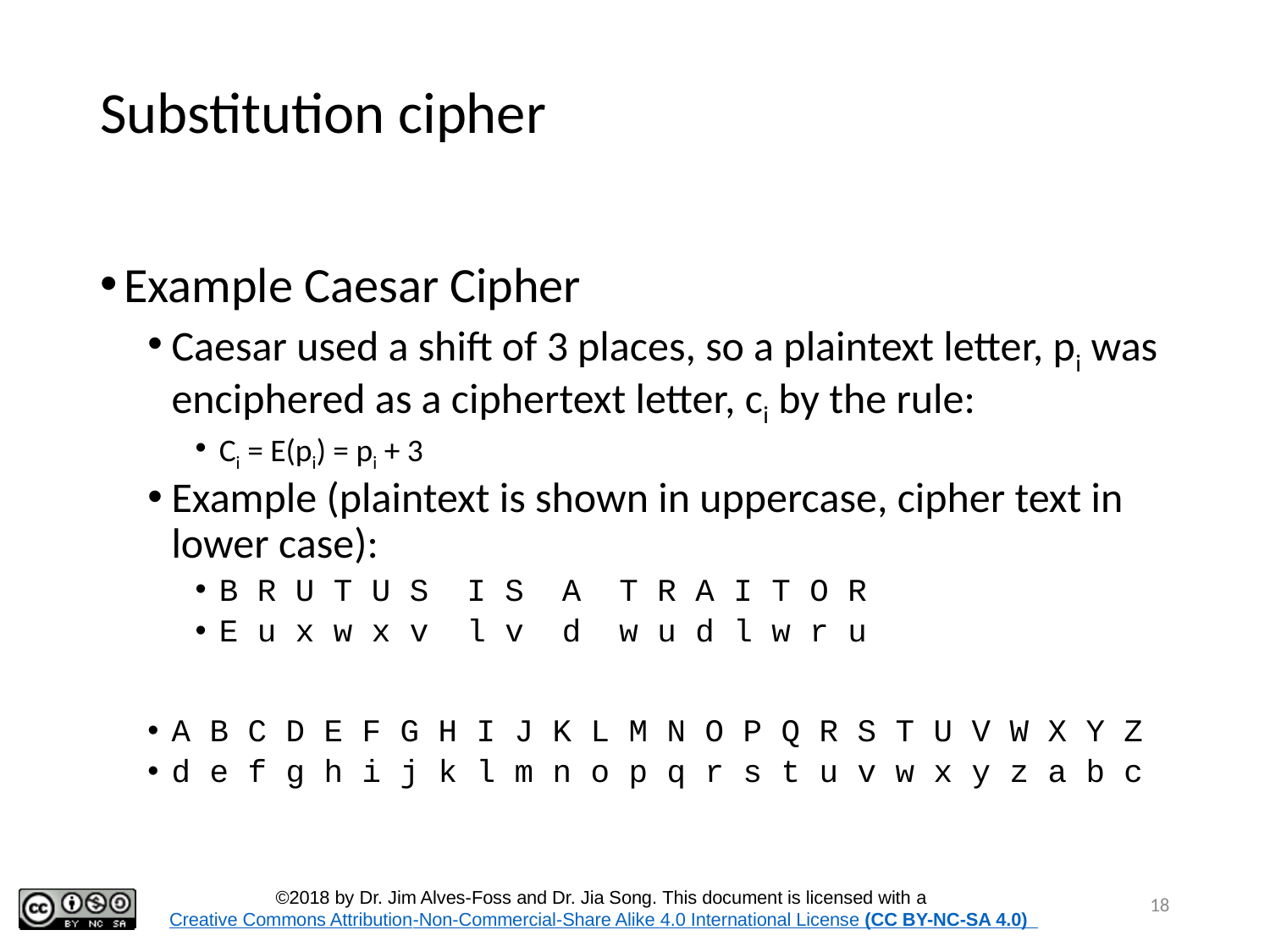

# Substitution cipher
Example Caesar Cipher
Caesar used a shift of 3 places, so a plaintext letter, pi was enciphered as a ciphertext letter, ci by the rule:
Ci = E(pi) = pi + 3
Example (plaintext is shown in uppercase, cipher text in lower case):
B R U T U S  I S  A  T R A I T O R
E u x w x v  l v  d  w u d l w r u

A B C D E F G H I J K L M N O P Q R S T U V W X Y Z
d e f g h i j k l m n o p q r s t u v w x y z a b c
18